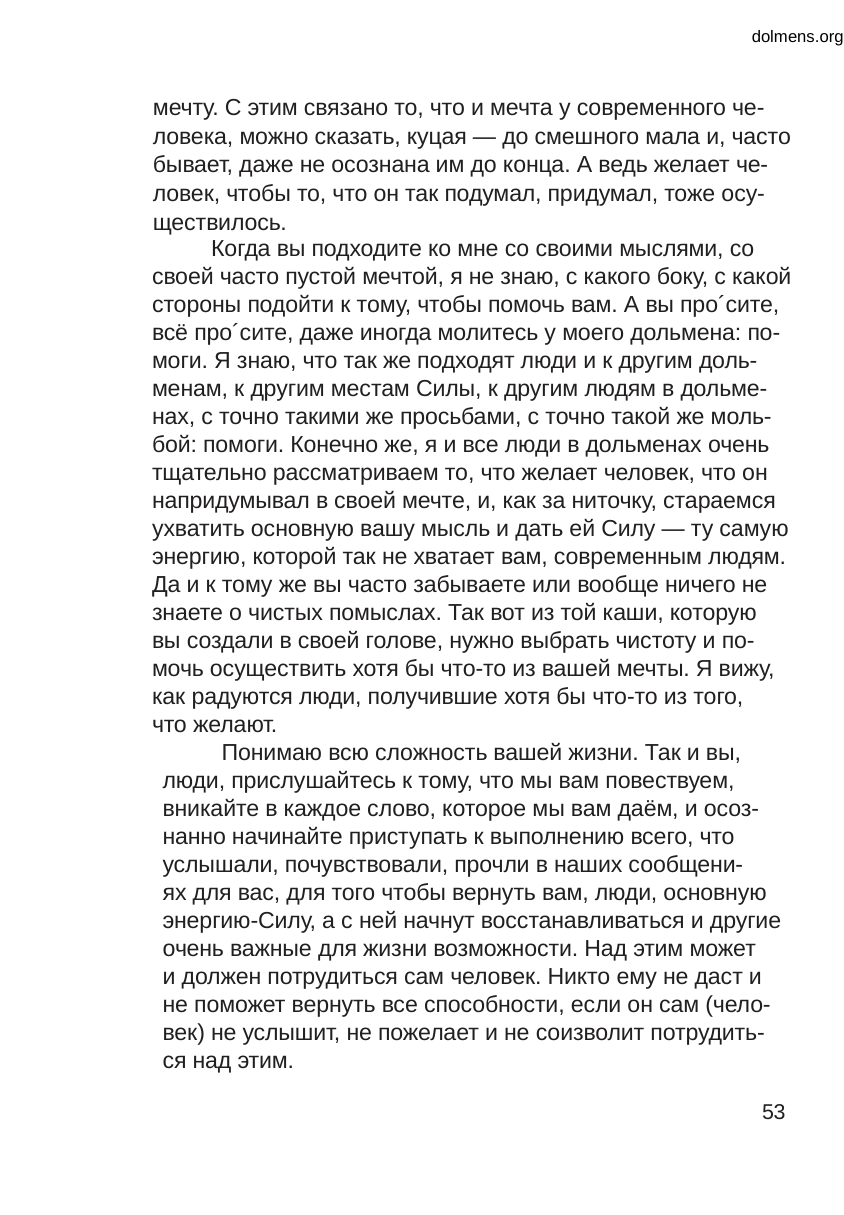

dolmens.org

мечту. С этим связано то, что и мечта у современного че-
ловека, можно сказать, куцая — до смешного мала и, часто
бывает, даже не осознана им до конца. А ведь желает че-
ловек, чтобы то, что он так подумал, придумал, тоже осу-
ществилось.

Когда вы подходите ко мне со своими мыслями, со
своей часто пустой мечтой, я не знаю, с какого боку, с какой
стороны подойти к тому, чтобы помочь вам. А вы про´сите,
всё про´сите, даже иногда молитесь у моего дольмена: по-
моги. Я знаю, что так же подходят люди и к другим доль-
менам, к другим местам Силы, к другим людям в дольме-
нах, с точно такими же просьбами, с точно такой же моль-
бой: помоги. Конечно же, я и все люди в дольменах очень
тщательно рассматриваем то, что желает человек, что он
напридумывал в своей мечте, и, как за ниточку, стараемся
ухватить основную вашу мысль и дать ей Силу — ту самую
энергию, которой так не хватает вам, современным людям.
Да и к тому же вы часто забываете или вообще ничего не
знаете о чистых помыслах. Так вот из той каши, которую
вы создали в своей голове, нужно выбрать чистоту и по-
мочь осуществить хотя бы что-то из вашей мечты. Я вижу,
как радуются люди, получившие хотя бы что-то из того,
что желают.

Понимаю всю сложность вашей жизни. Так и вы,
люди, прислушайтесь к тому, что мы вам повествуем,
вникайте в каждое слово, которое мы вам даём, и осоз-
нанно начинайте приступать к выполнению всего, что
услышали, почувствовали, прочли в наших сообщени-
ях для вас, для того чтобы вернуть вам, люди, основную
энергию-Силу, а с ней начнут восстанавливаться и другие
очень важные для жизни возможности. Над этим может
и должен потрудиться сам человек. Никто ему не даст и
не поможет вернуть все способности, если он сам (чело-
век) не услышит, не пожелает и не соизволит потрудить-
ся над этим.

53